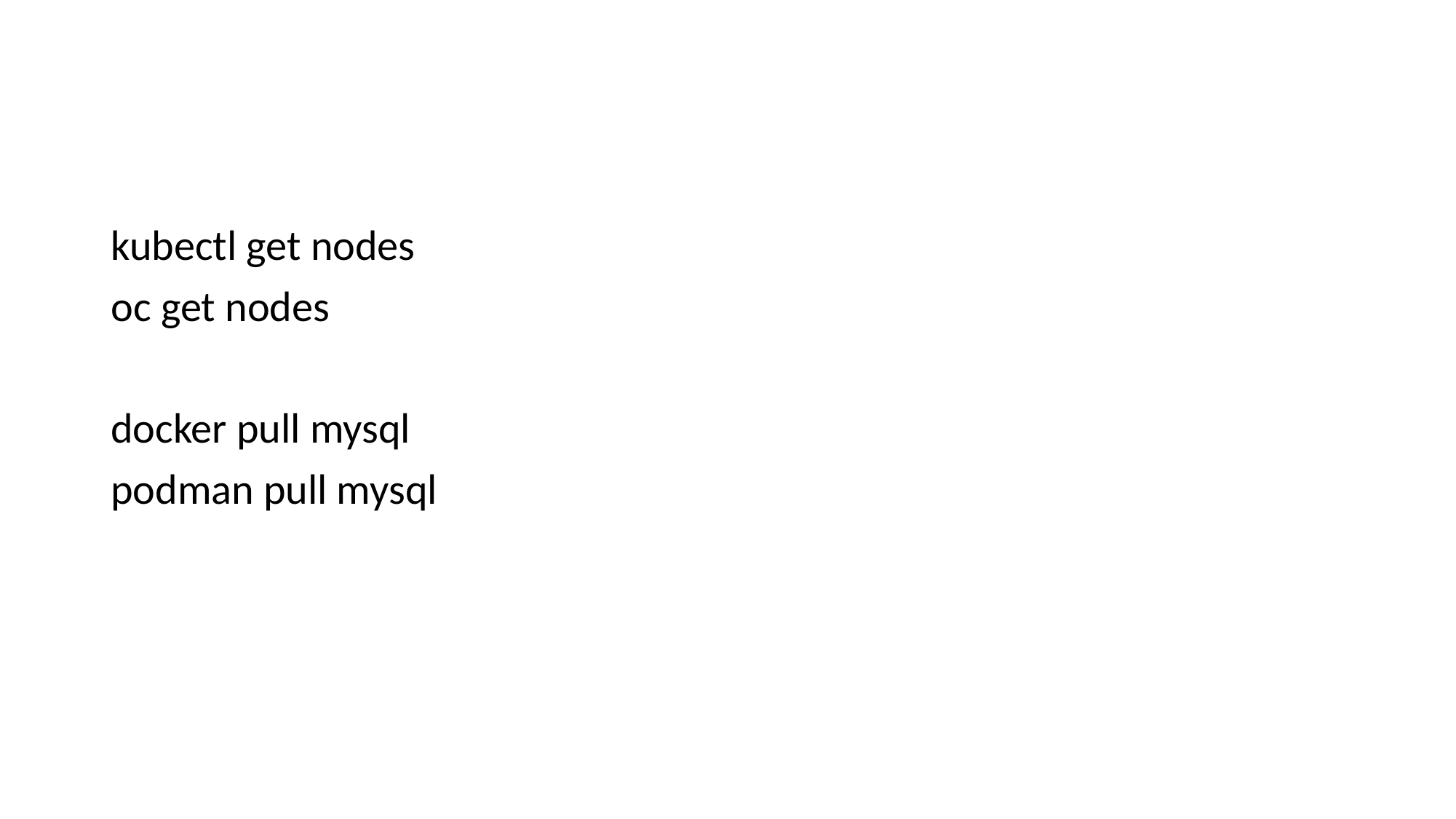

#
kubectl get nodes
oc get nodes

docker pull mysql
podman pull mysql